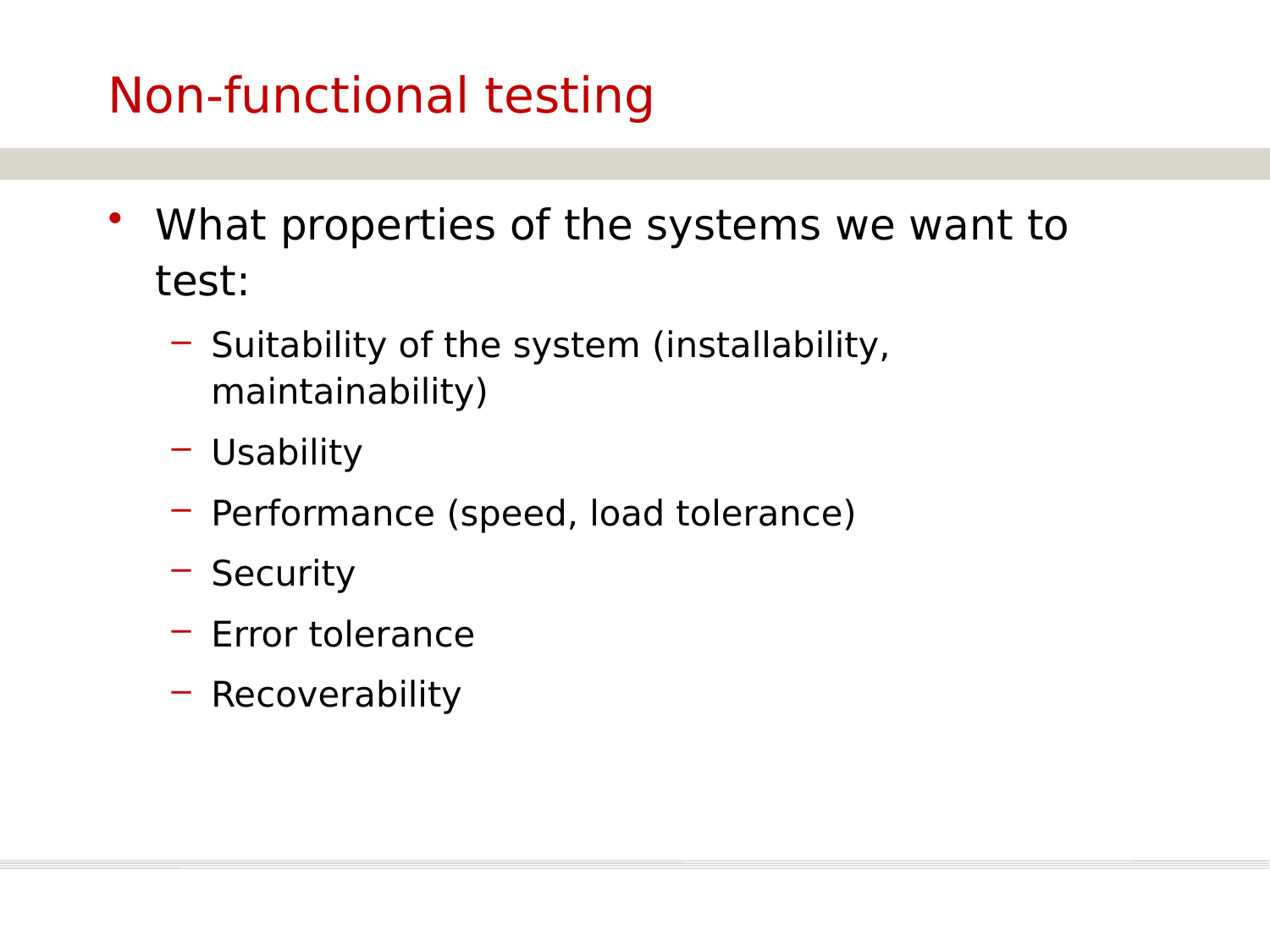

Non-functional testing
What properties of the systems we want to test:
Suitability of the system (installability, maintainability)
Usability
Performance (speed, load tolerance)
Security
Error tolerance
Recoverability